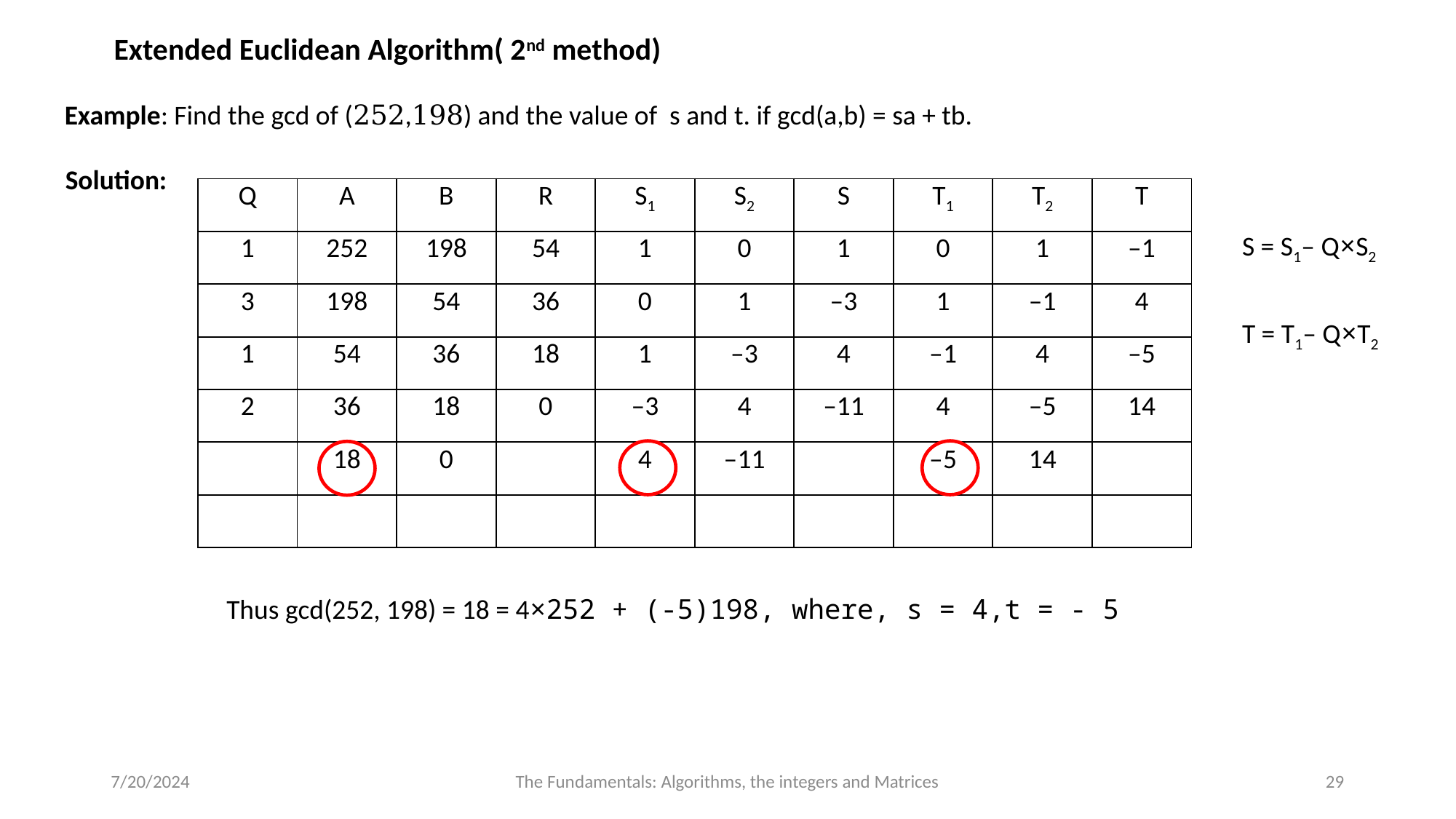

Extended Euclidean Algorithm( 2nd method)
Example: Find the gcd of (252,198) and the value of  s and t. if gcd(a,b) = sa + tb.
Solution:
| Q | A | B | R | S1 | S2 | S | T1 | T2 | T |
| --- | --- | --- | --- | --- | --- | --- | --- | --- | --- |
| 1 | 252 | 198 | 54 | 1 | 0 | 1 | 0 | 1 | –1 |
| 3 | 198 | 54 | 36 | 0 | 1 | –3 | 1 | –1 | 4 |
| 1 | 54 | 36 | 18 | 1 | –3 | 4 | –1 | 4 | –5 |
| 2 | 36 | 18 | 0 | –3 | 4 | –11 | 4 | –5 | 14 |
|  | 18 | 0 |  | 4 | –11 |  | –5 | 14 |  |
|  |  |  |  |  |  |  |  |  |  |
S = S1– Q×S2
T = T1– Q×T2

Thus gcd(252, 198) = 18 = 4×252 + (-5)198, where, s = 4,t = - 5
7/20/2024
The Fundamentals: Algorithms, the integers and Matrices
29